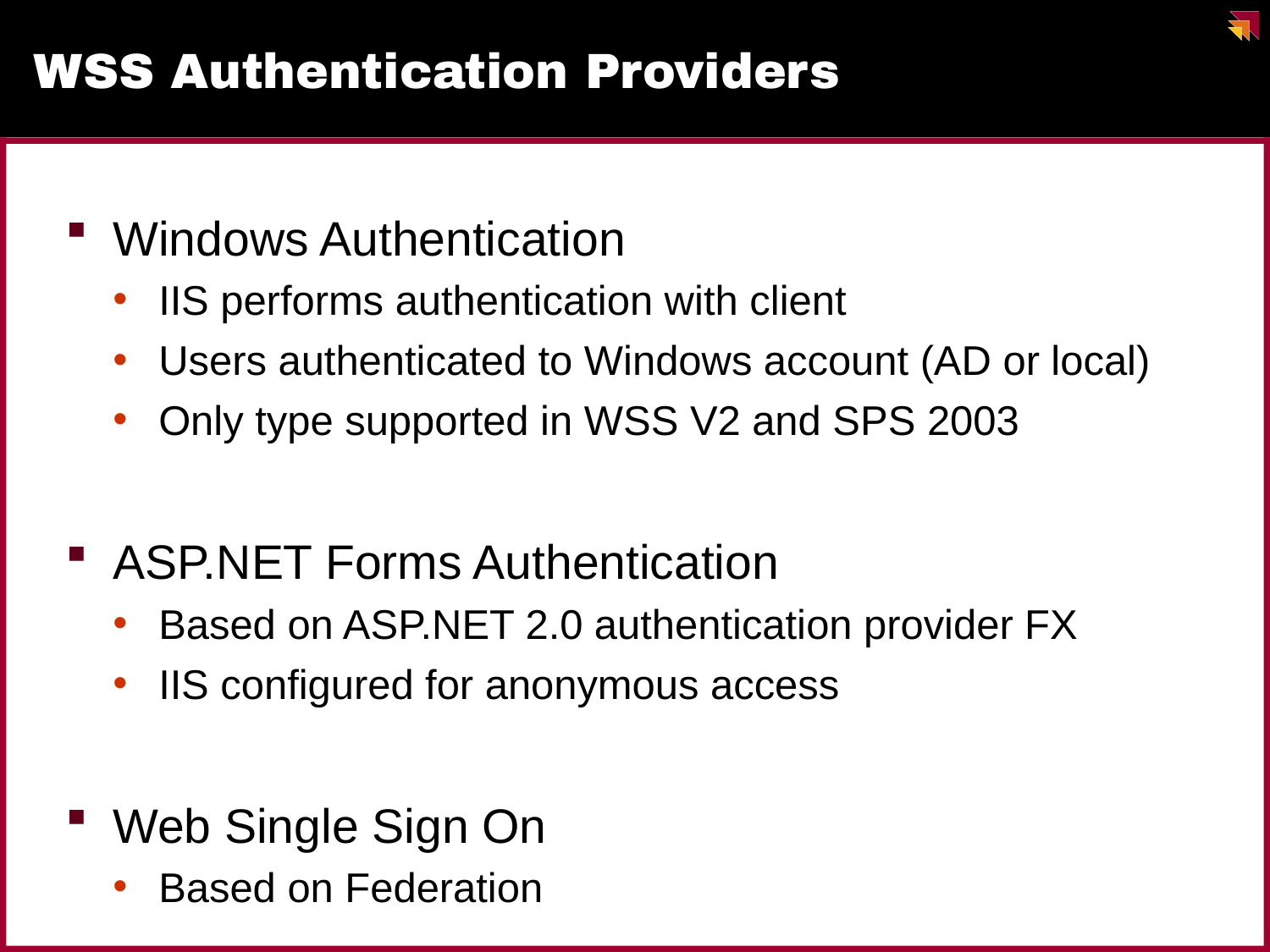

# WSS Authentication Providers
Windows Authentication
IIS performs authentication with client
Users authenticated to Windows account (AD or local)
Only type supported in WSS V2 and SPS 2003

ASP.NET Forms Authentication
Based on ASP.NET 2.0 authentication provider FX
IIS configured for anonymous access

Web Single Sign On
Based on Federation